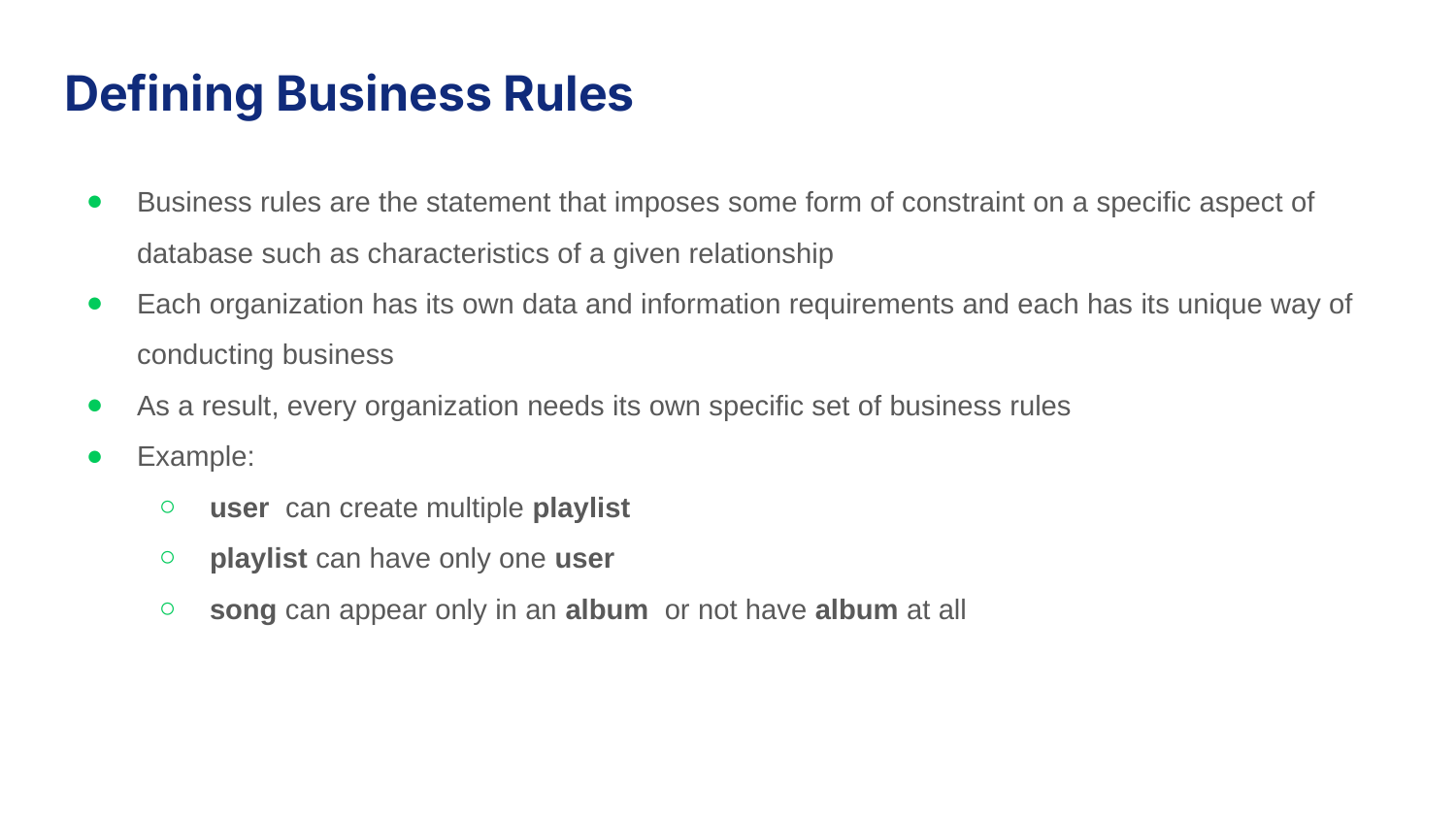

# Defining Business Rules
Business rules are the statement that imposes some form of constraint on a specific aspect of database such as characteristics of a given relationship
Each organization has its own data and information requirements and each has its unique way of conducting business
As a result, every organization needs its own specific set of business rules
Example:
user  can create multiple playlist
playlist can have only one user
song can appear only in an album  or not have album at all